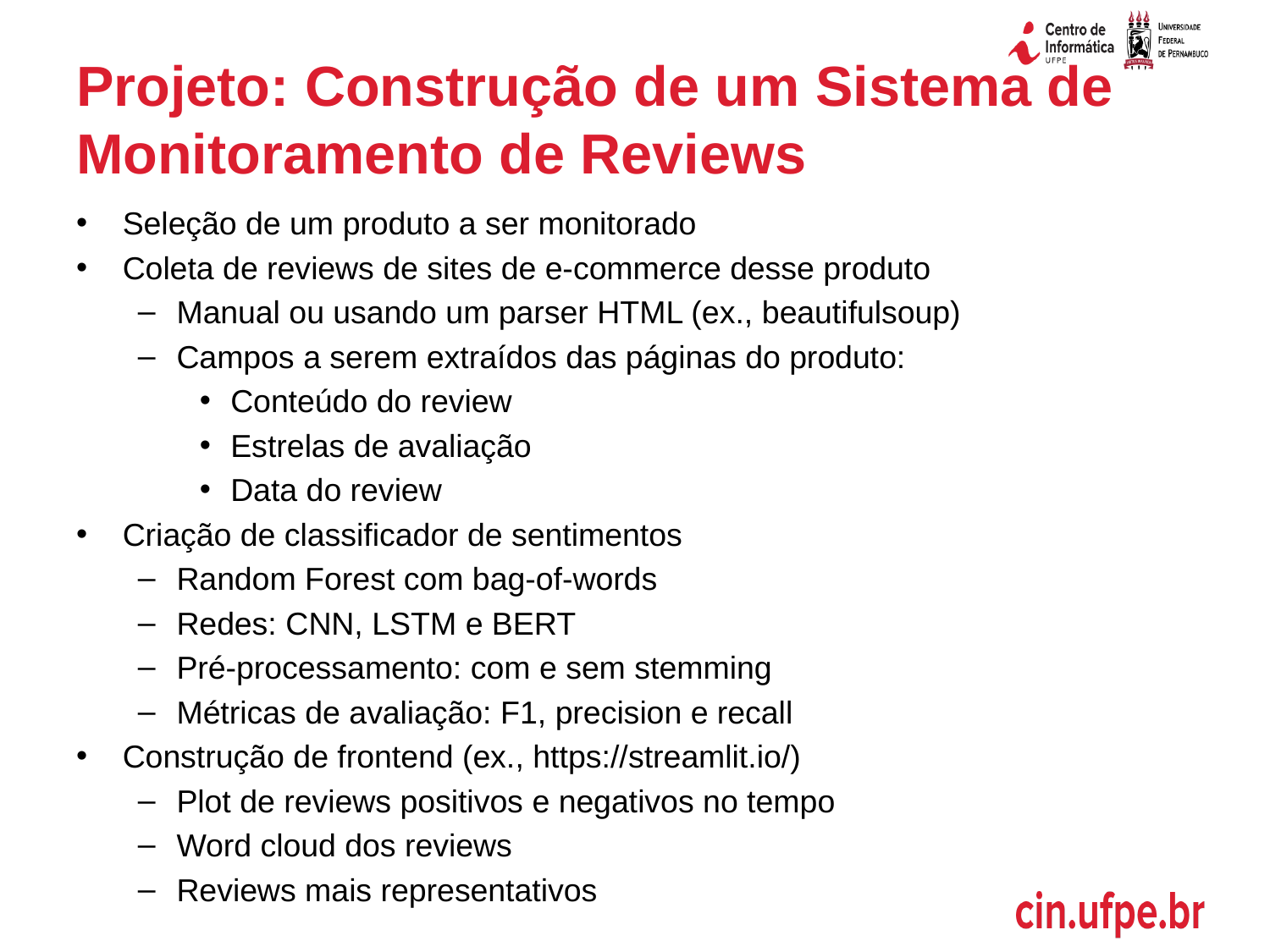

# Projeto: Construção de um Sistema de Monitoramento de Reviews
Seleção de um produto a ser monitorado
Coleta de reviews de sites de e-commerce desse produto
Manual ou usando um parser HTML (ex., beautifulsoup)
Campos a serem extraídos das páginas do produto:
Conteúdo do review
Estrelas de avaliação
Data do review
Criação de classificador de sentimentos
Random Forest com bag-of-words
Redes: CNN, LSTM e BERT
Pré-processamento: com e sem stemming
Métricas de avaliação: F1, precision e recall
Construção de frontend (ex., https://streamlit.io/)
Plot de reviews positivos e negativos no tempo
Word cloud dos reviews
Reviews mais representativos